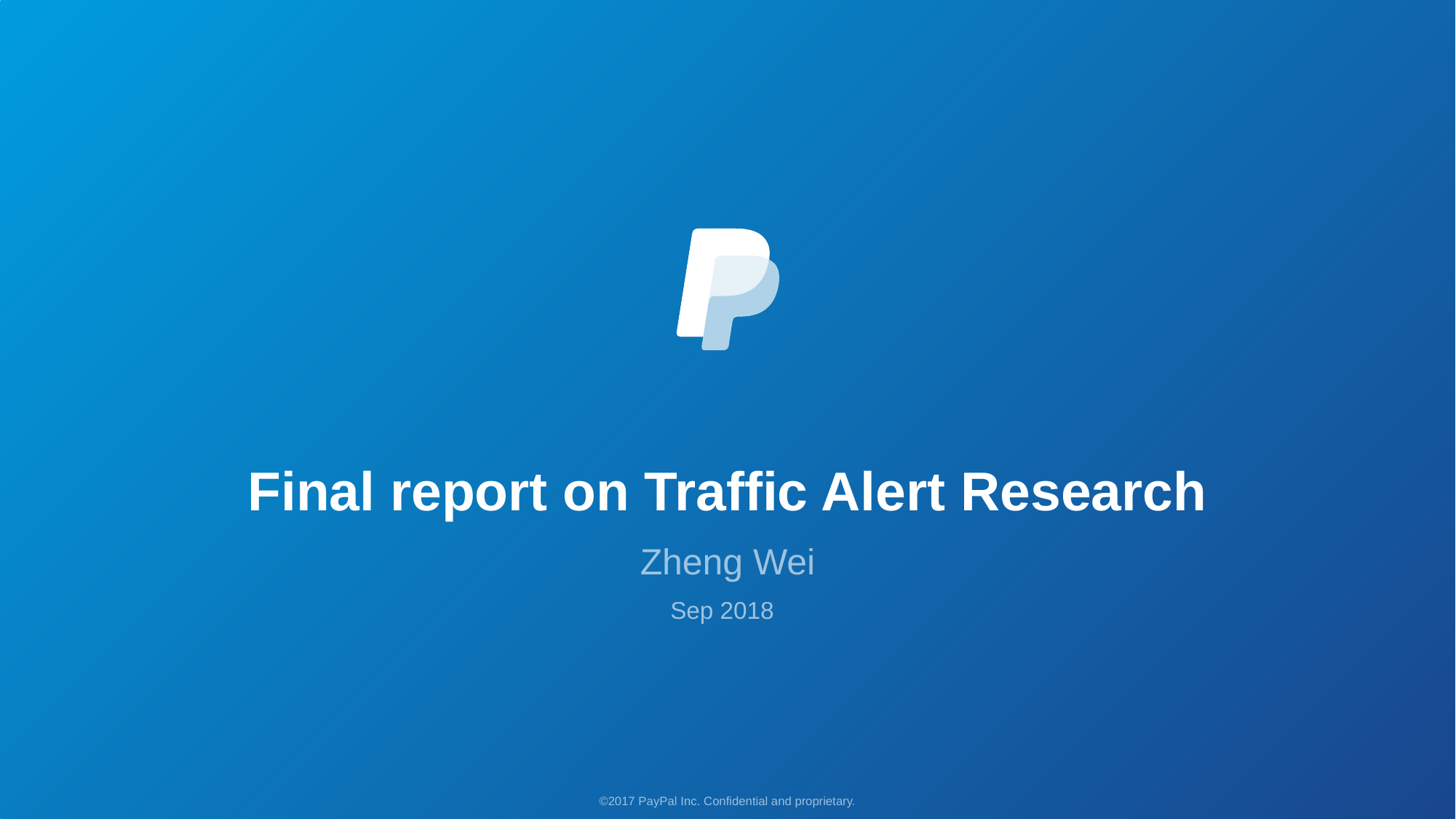

# Final report on Traffic Alert Research
Zheng Wei
Sep 2018
©2017 PayPal Inc. Confidential and proprietary.